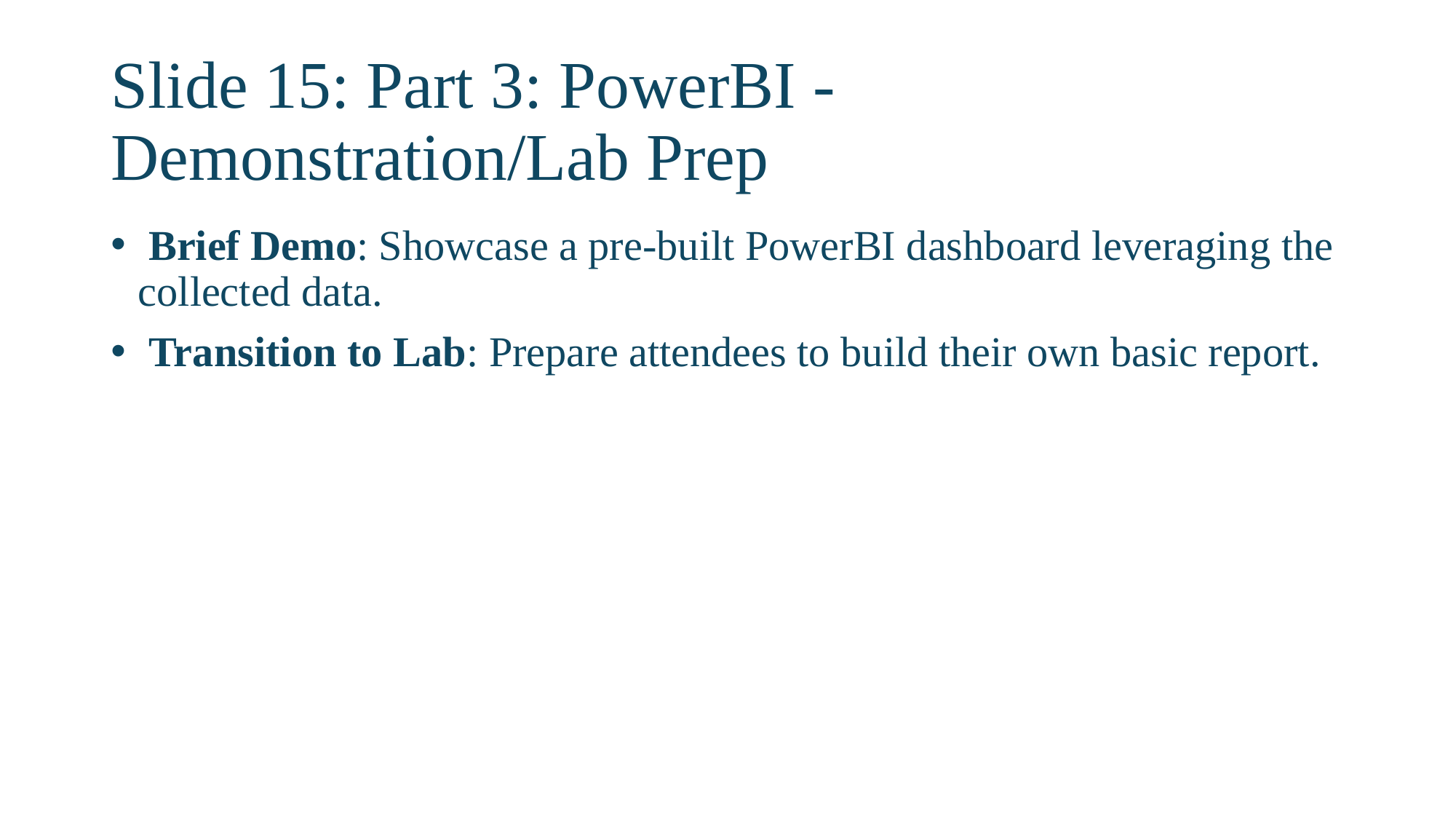

# Slide 15: Part 3: PowerBI - Demonstration/Lab Prep
 Brief Demo: Showcase a pre-built PowerBI dashboard leveraging the collected data.
 Transition to Lab: Prepare attendees to build their own basic report.